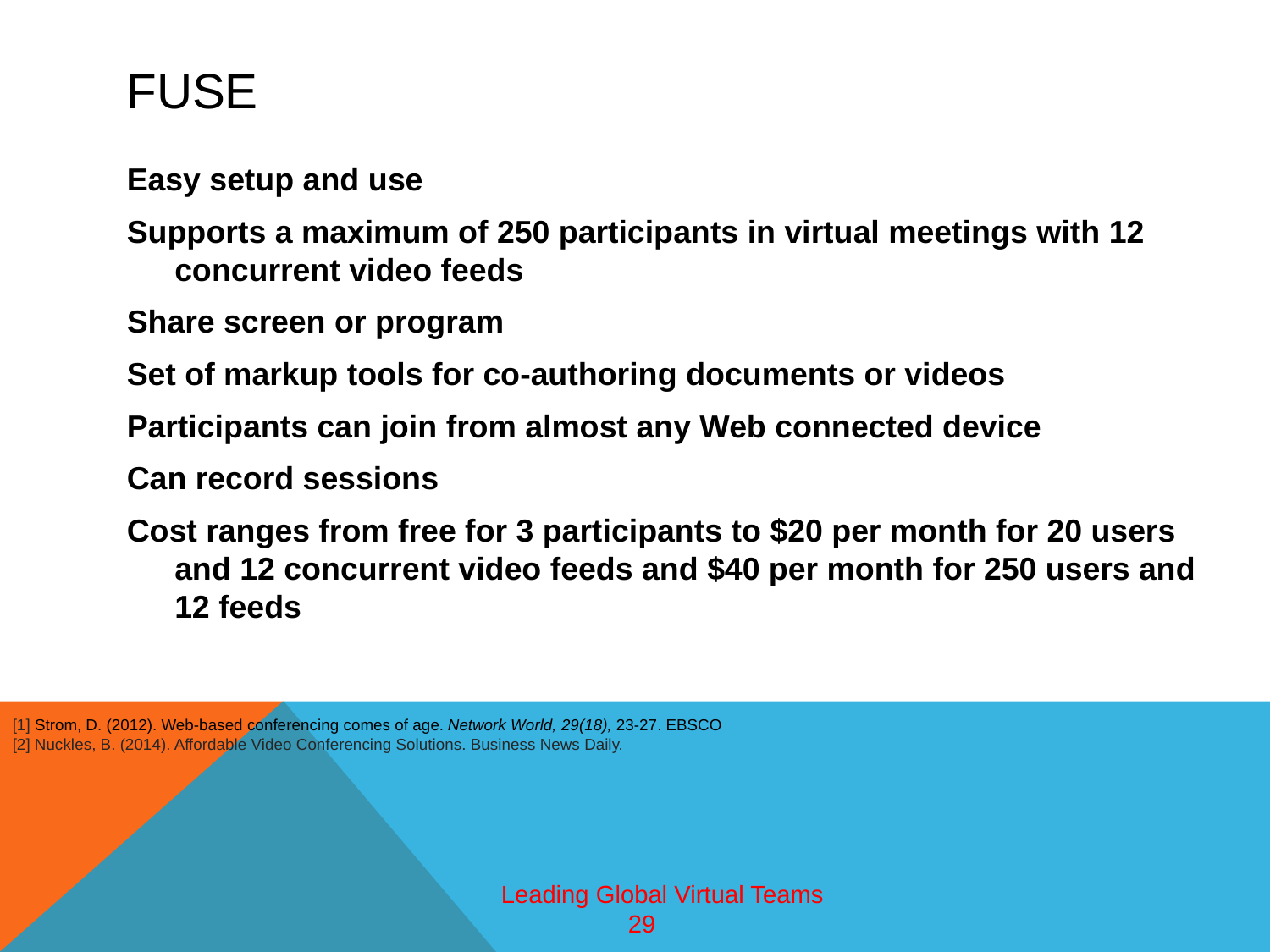

# Fuse
Easy setup and use
Supports a maximum of 250 participants in virtual meetings with 12 concurrent video feeds
Share screen or program
Set of markup tools for co-authoring documents or videos
Participants can join from almost any Web connected device
Can record sessions
Cost ranges from free for 3 participants to $20 per month for 20 users and 12 concurrent video feeds and $40 per month for 250 users and 12 feeds

[1] Strom, D. (2012). Web-based conferencing comes of age. Network World, 29(18), 23-27. EBSCO
[2] Nuckles, B. (2014). Affordable Video Conferencing Solutions. Business News Daily.